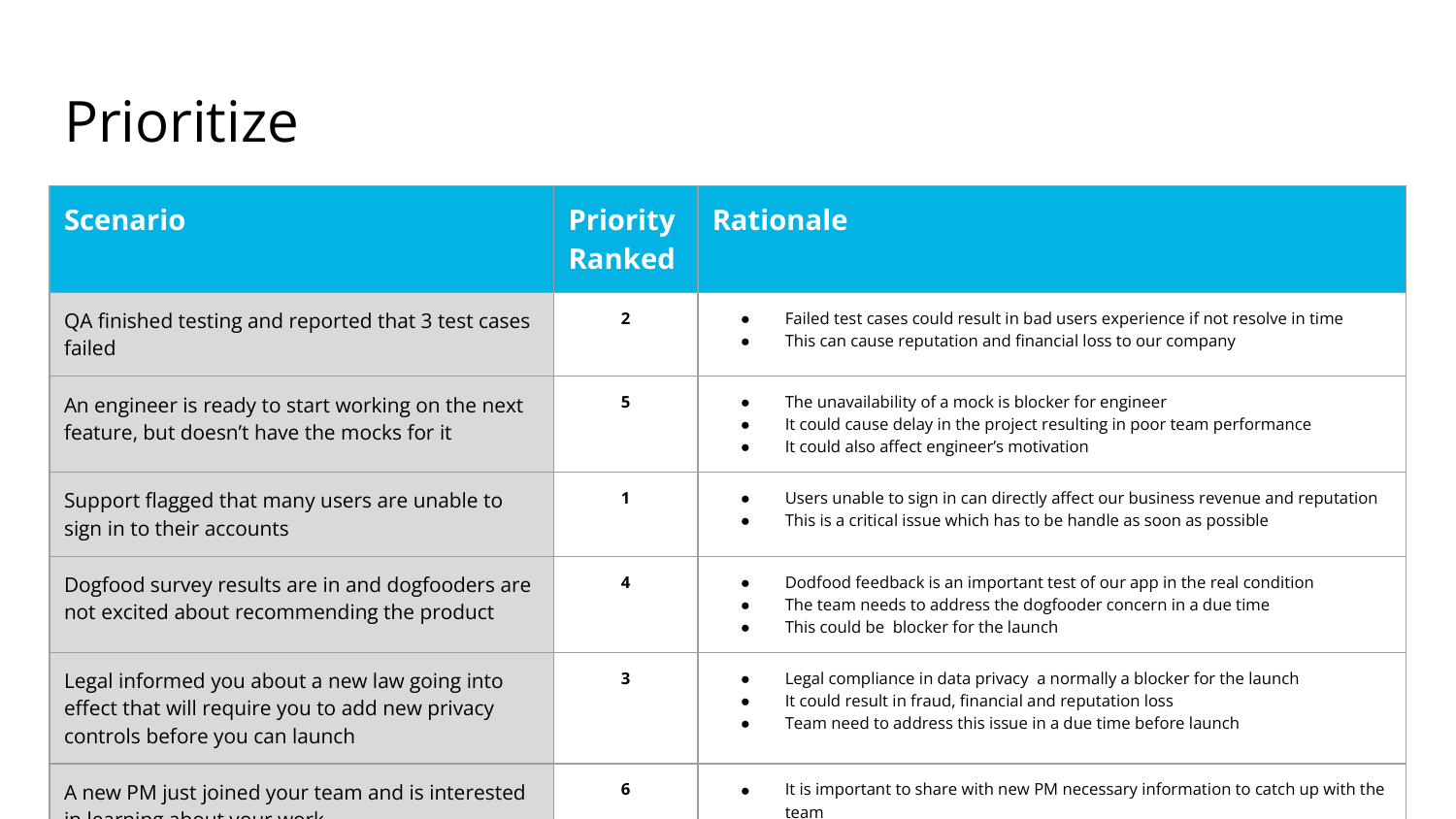

# Prioritize
| Scenario | Priority Ranked | Rationale |
| --- | --- | --- |
| QA finished testing and reported that 3 test cases failed | 2 | Failed test cases could result in bad users experience if not resolve in time This can cause reputation and financial loss to our company |
| An engineer is ready to start working on the next feature, but doesn’t have the mocks for it | 5 | The unavailability of a mock is blocker for engineer It could cause delay in the project resulting in poor team performance It could also affect engineer’s motivation |
| Support flagged that many users are unable to sign in to their accounts | 1 | Users unable to sign in can directly affect our business revenue and reputation This is a critical issue which has to be handle as soon as possible |
| Dogfood survey results are in and dogfooders are not excited about recommending the product | 4 | Dodfood feedback is an important test of our app in the real condition The team needs to address the dogfooder concern in a due time This could be blocker for the launch |
| Legal informed you about a new law going into effect that will require you to add new privacy controls before you can launch | 3 | Legal compliance in data privacy a normally a blocker for the launch It could result in fraud, financial and reputation loss Team need to address this issue in a due time before launch |
| A new PM just joined your team and is interested in learning about your work | 6 | It is important to share with new PM necessary information to catch up with the team It could help to avoid burdening the team with communication |